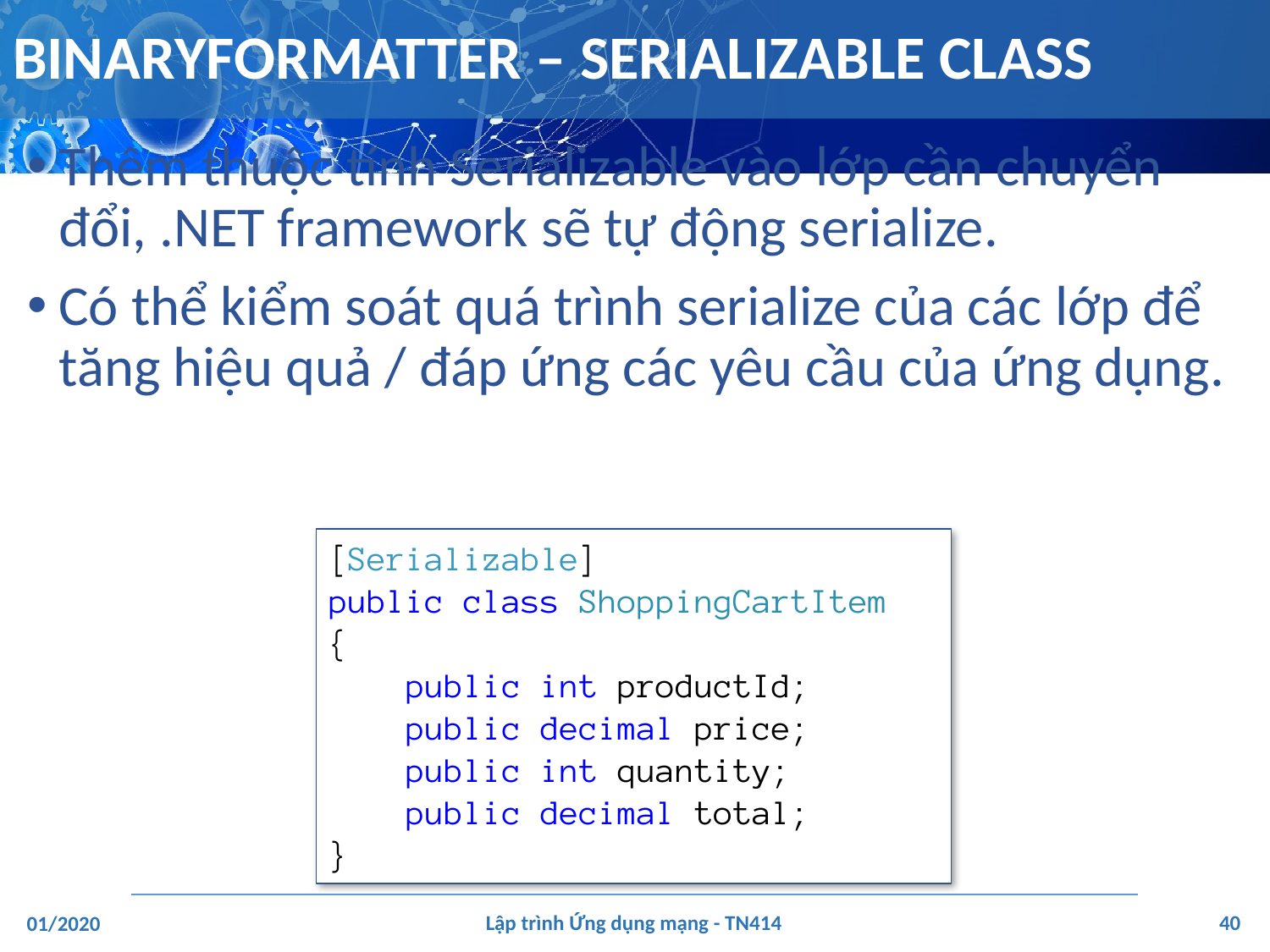

# BINARYFORMATTER – SERIALIZABLE CLASS
Thêm thuộc tính Serializable vào lớp cần chuyển đổi, .NET framework sẽ tự động serialize.
Có thể kiểm soát quá trình serialize của các lớp để tăng hiệu quả / đáp ứng các yêu cầu của ứng dụng.
[Serializable]
public class ShoppingCartItem
{
    public int productId;
    public decimal price;
    public int quantity;
    public decimal total;
}
40
Lập trình Ứng dụng mạng - TN414
01/2020